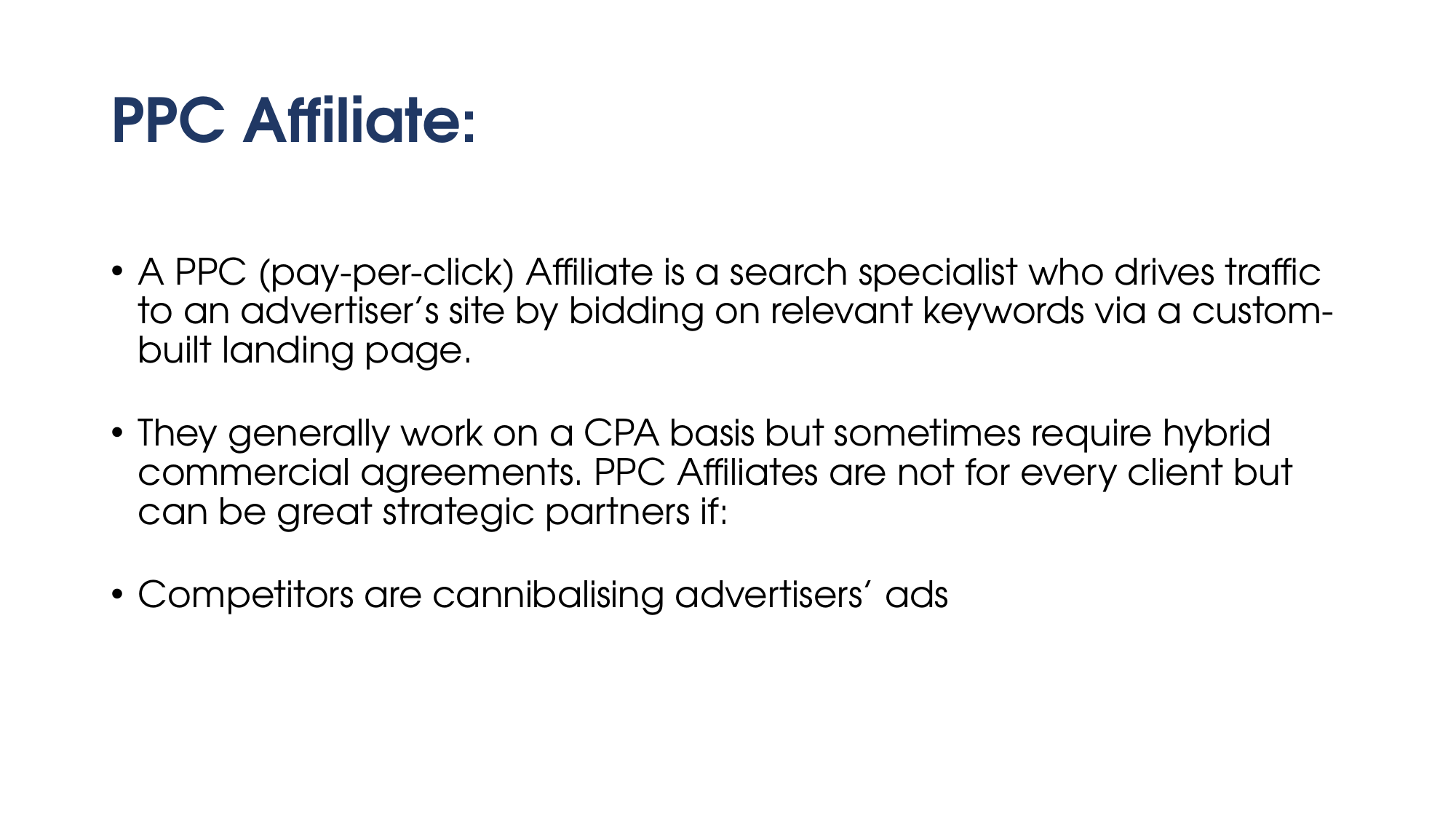

# PPC Affiliate:

A PPC (pay-per-click) Affiliate is a search specialist who drives traffic to an advertiser’s site by bidding on relevant keywords via a custom-built landing page.

They generally work on a CPA basis but sometimes require hybrid commercial agreements. PPC Affiliates are not for every client but can be great strategic partners if:

Competitors are cannibalising advertisers’ ads